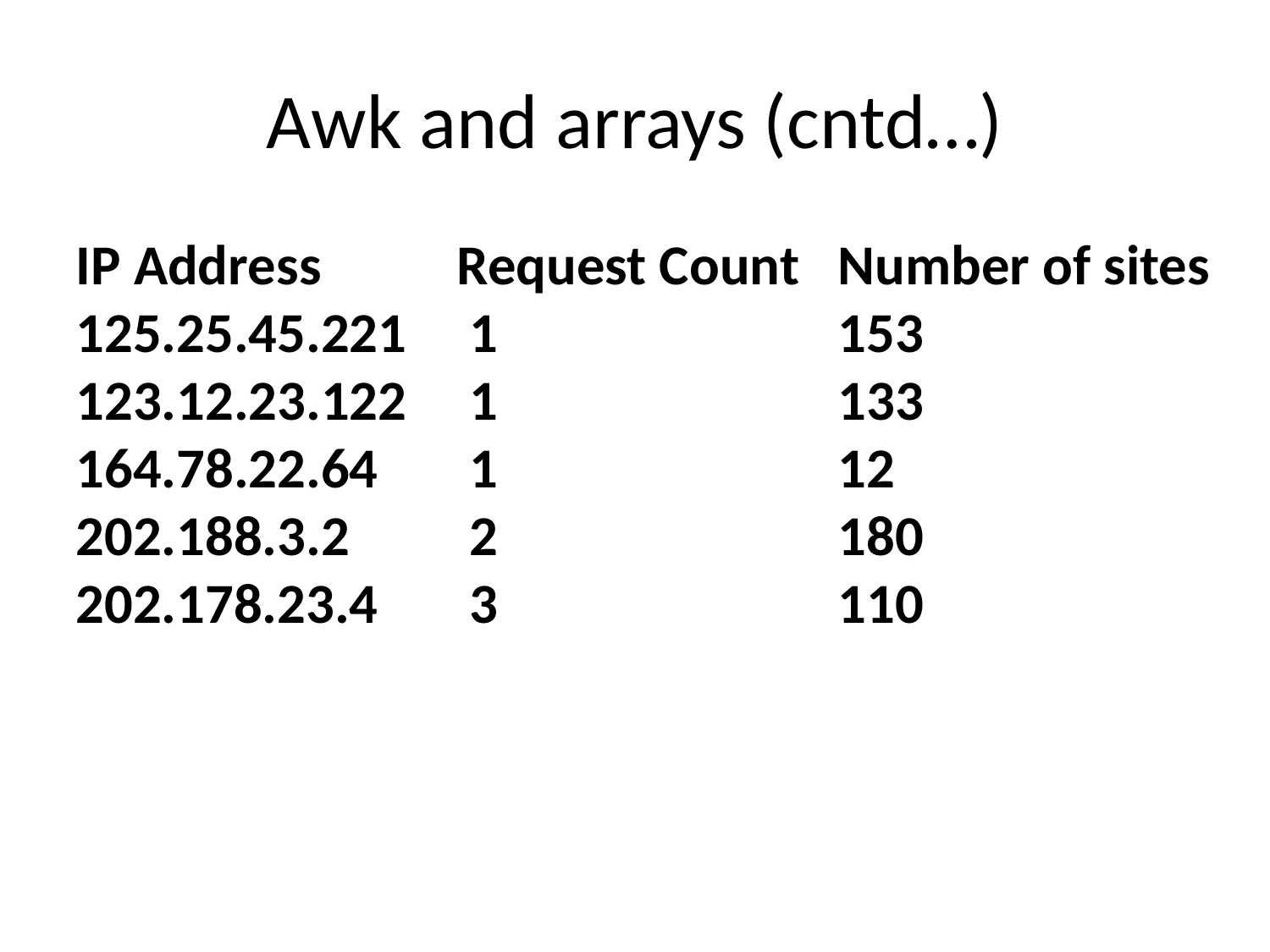

Awk and arrays (cntd…)
IP Address		Request Count	Number of sites
125.25.45.221 	 1 		 	153
123.12.23.122 	 1 		 	133
164.78.22.64 	 1 		 	12
202.188.3.2 	 2 		 	180
202.178.23.4 	 3 		 	110